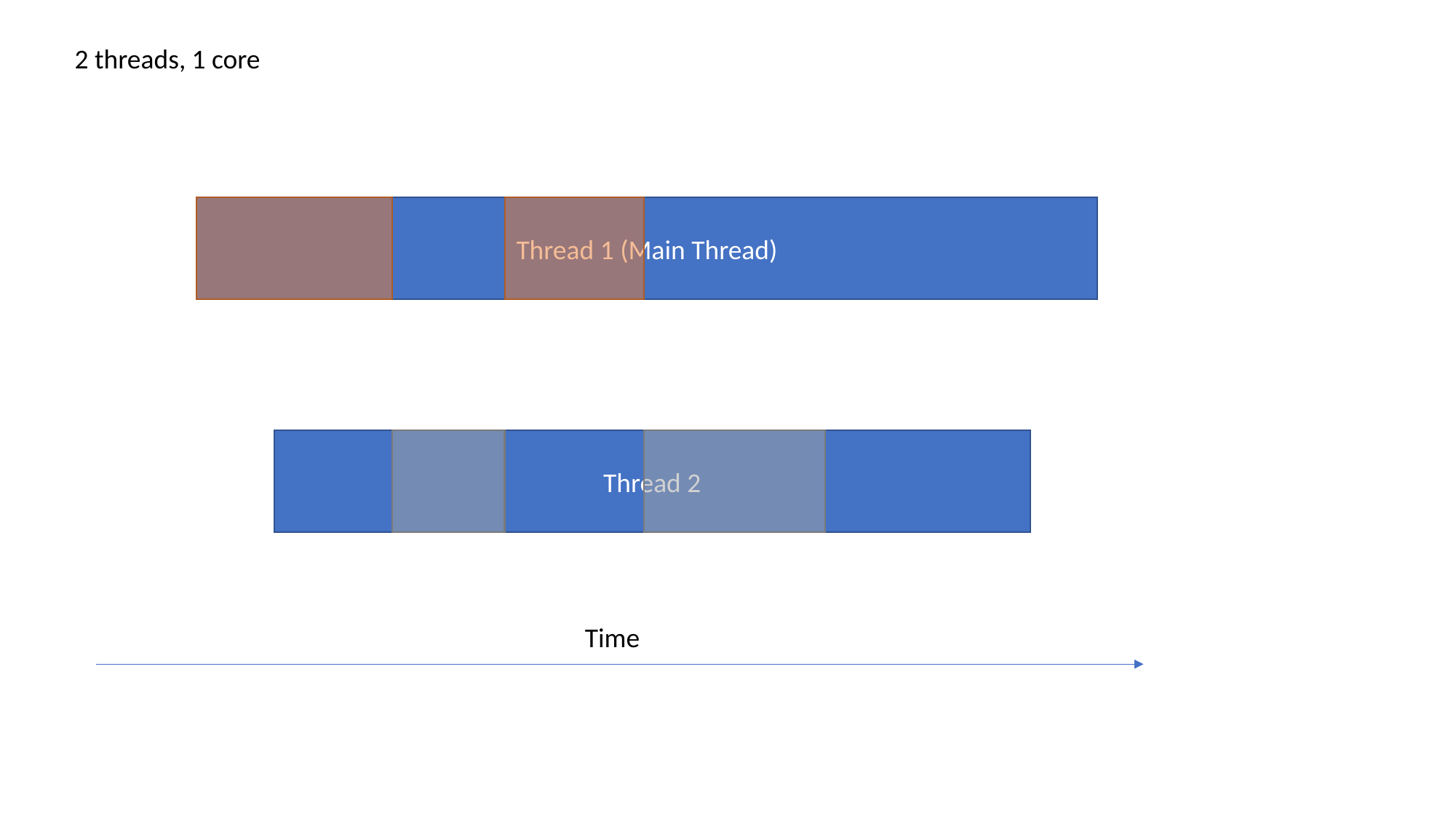

2 threads, 1 core

Thread 1 (Main Thread)

Thread 2

Time